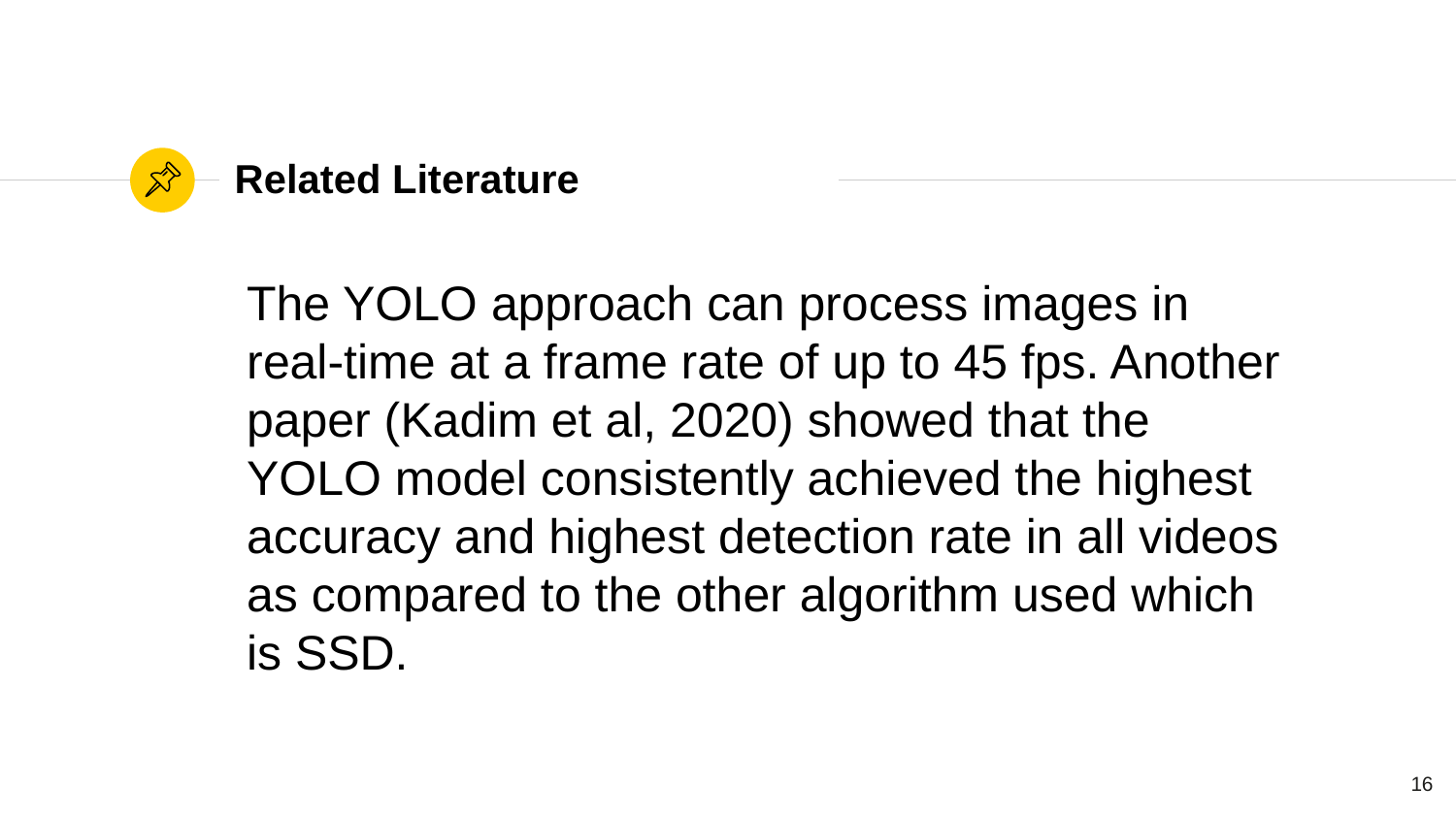

# Related Literature

The YOLO approach can process images in real-time at a frame rate of up to 45 fps. Another paper (Kadim et al, 2020) showed that the YOLO model consistently achieved the highest accuracy and highest detection rate in all videos as compared to the other algorithm used which is SSD.
16